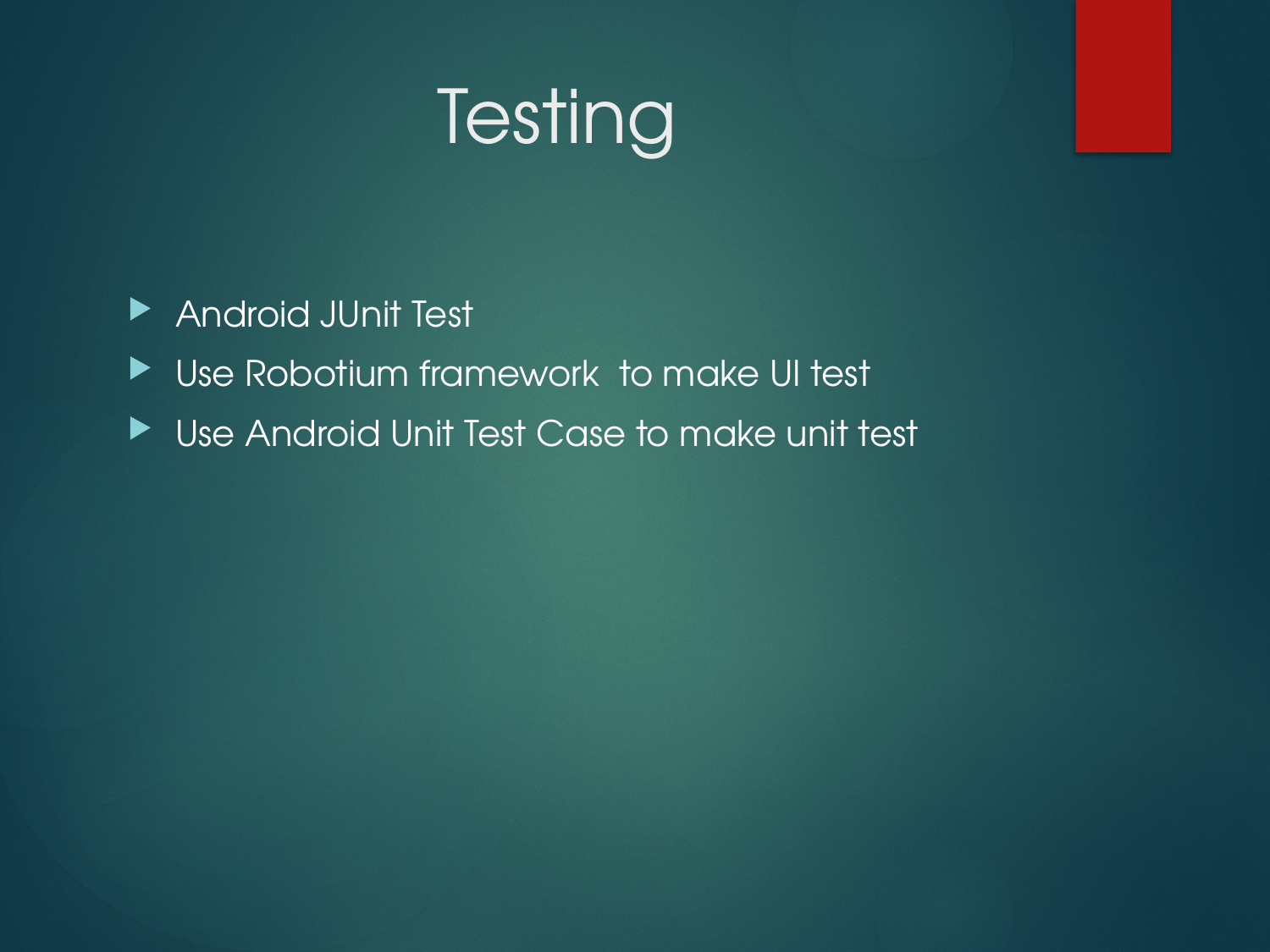

# Testing
Android JUnit Test
Use Robotium framework  to make UI test
Use Android Unit Test Case to make unit test